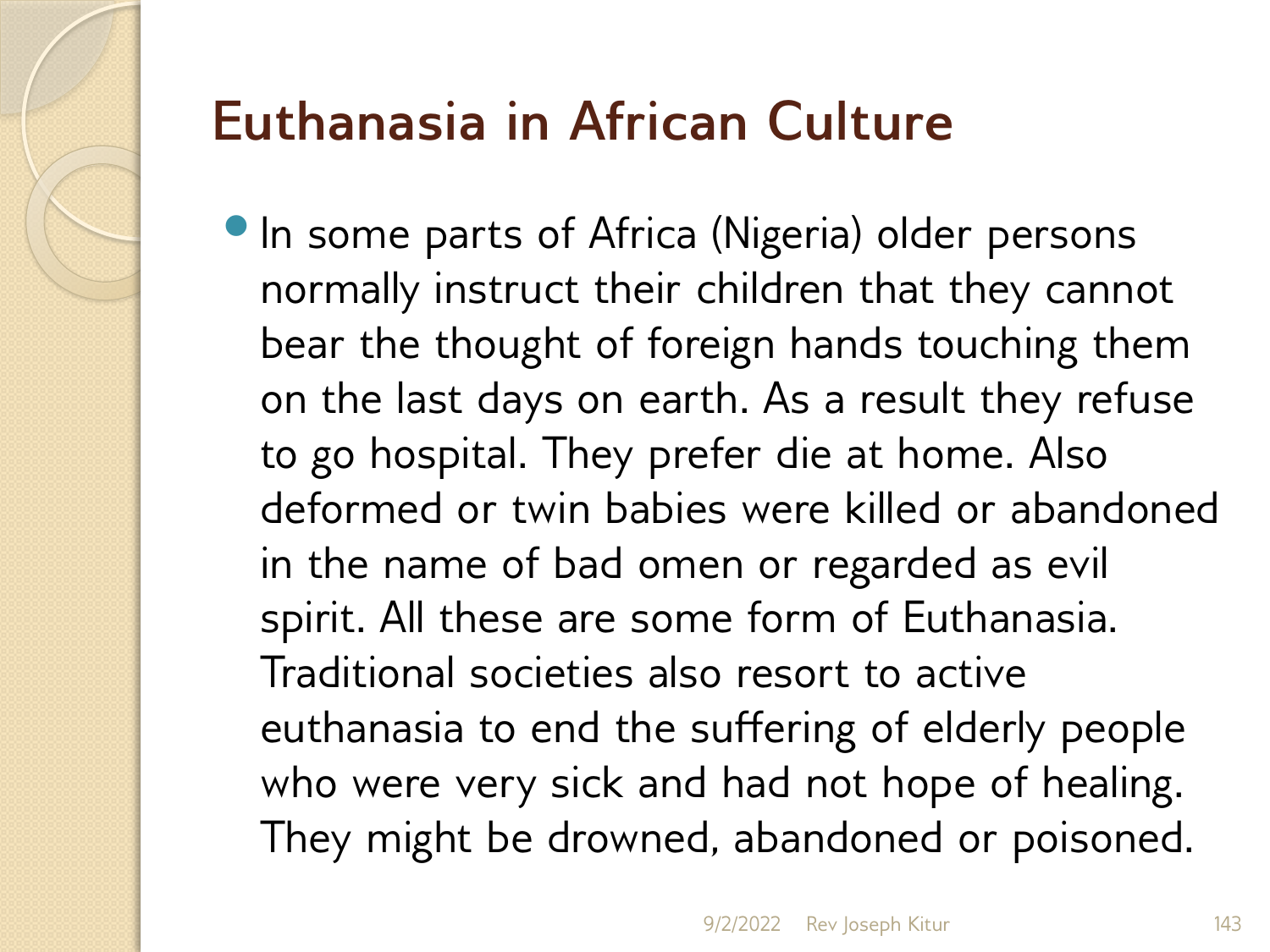

# Euthanasia in African Culture
In some parts of Africa (Nigeria) older persons normally instruct their children that they cannot bear the thought of foreign hands touching them on the last days on earth. As a result they refuse to go hospital. They prefer die at home. Also deformed or twin babies were killed or abandoned in the name of bad omen or regarded as evil spirit. All these are some form of Euthanasia. Traditional societies also resort to active euthanasia to end the suffering of elderly people who were very sick and had not hope of healing. They might be drowned, abandoned or poisoned.

9/2/2022
Rev Joseph Kitur
143